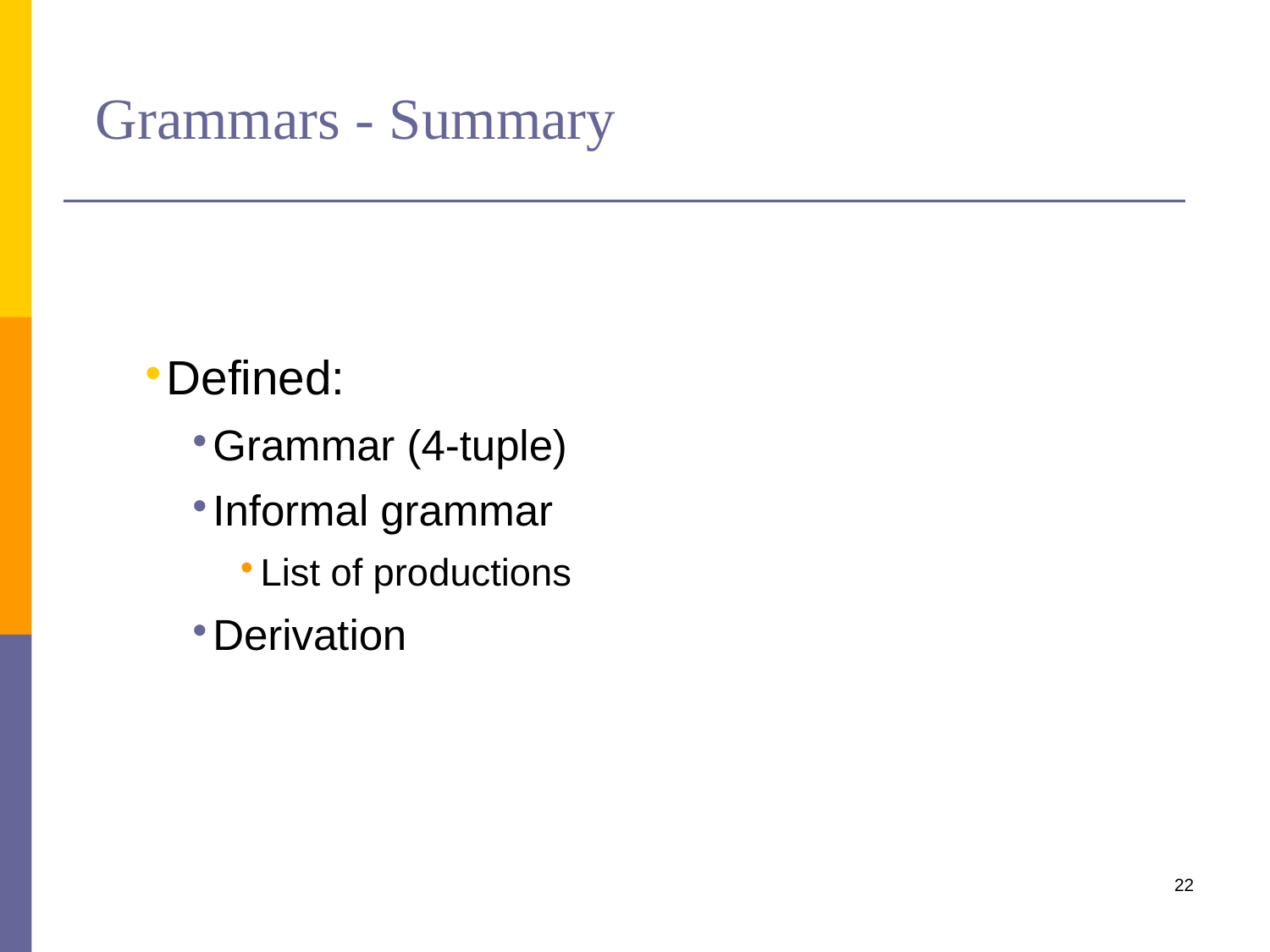

# Grammars - Summary
Defined:
Grammar (4-tuple)
Informal grammar
List of productions
Derivation
22